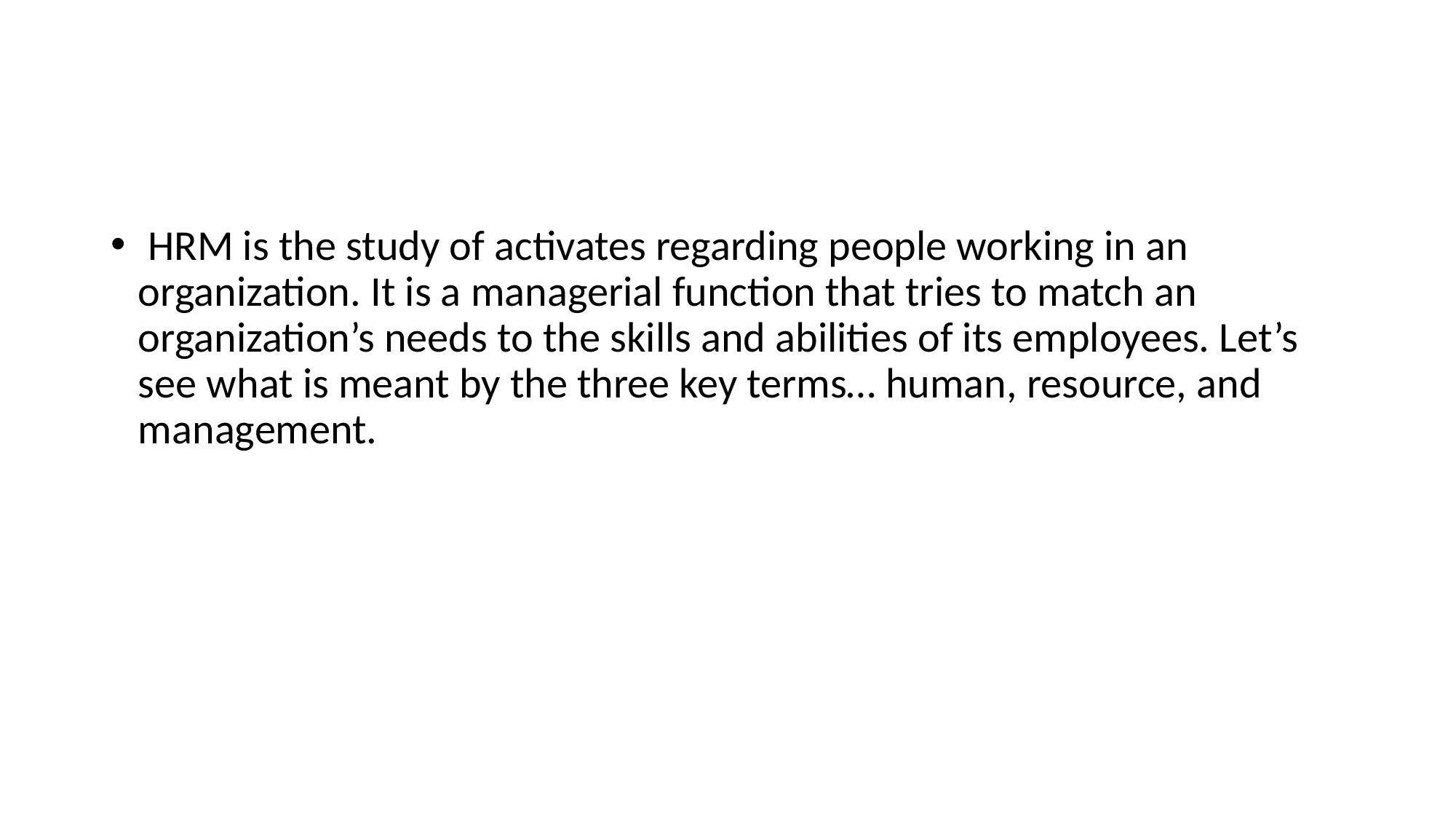

HRM is the study of activates regarding people working in an organization. It is a managerial function that tries to match an organization’s needs to the skills and abilities of its employees. Let’s see what is meant by the three key terms… human, resource, and management.